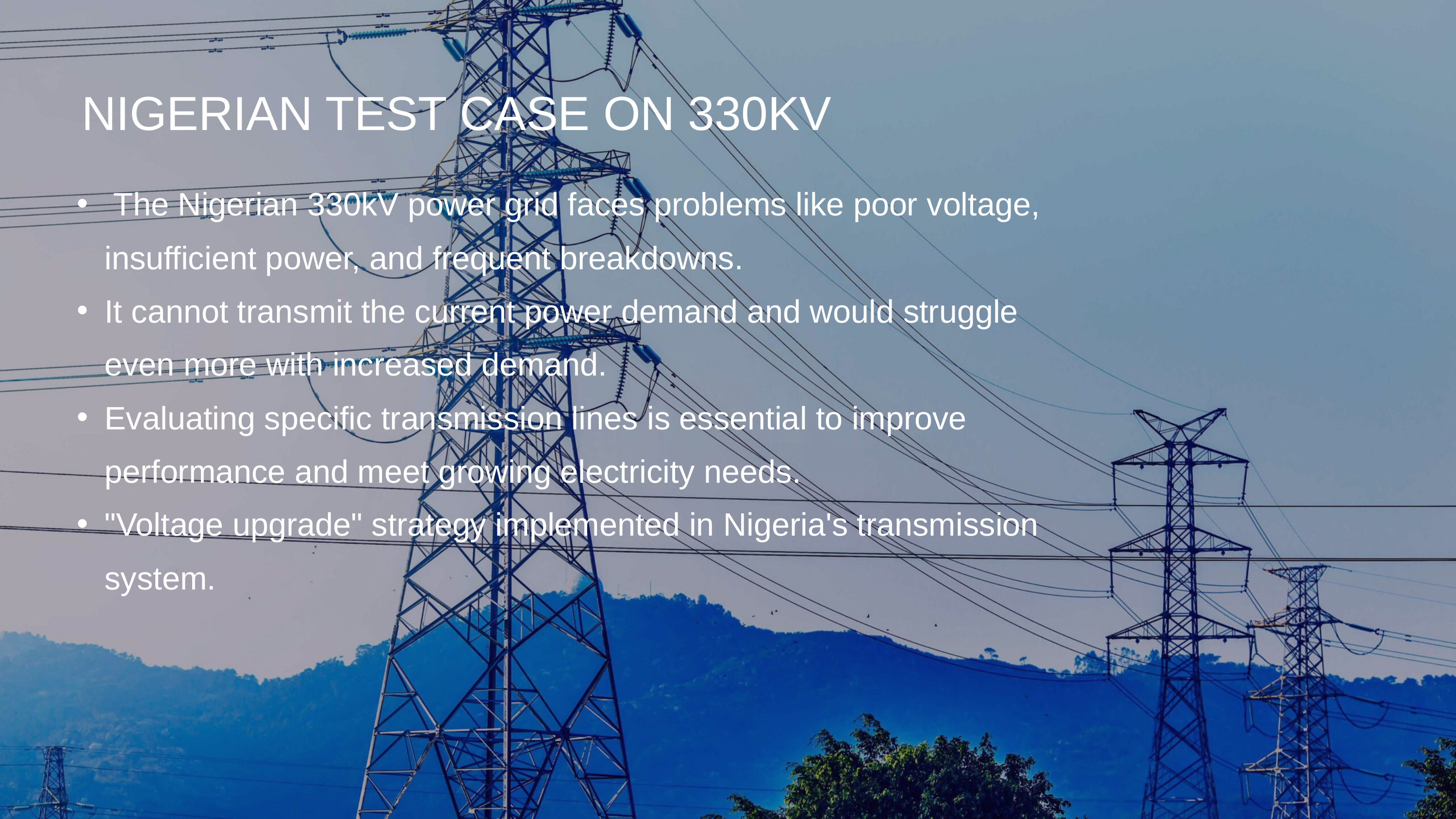

NIGERIAN TEST CASE ON 330KV
 The Nigerian 330kV power grid faces problems like poor voltage, insufficient power, and frequent breakdowns.
It cannot transmit the current power demand and would struggle even more with increased demand.
Evaluating specific transmission lines is essential to improve performance and meet growing electricity needs.
"Voltage upgrade" strategy implemented in Nigeria's transmission system.